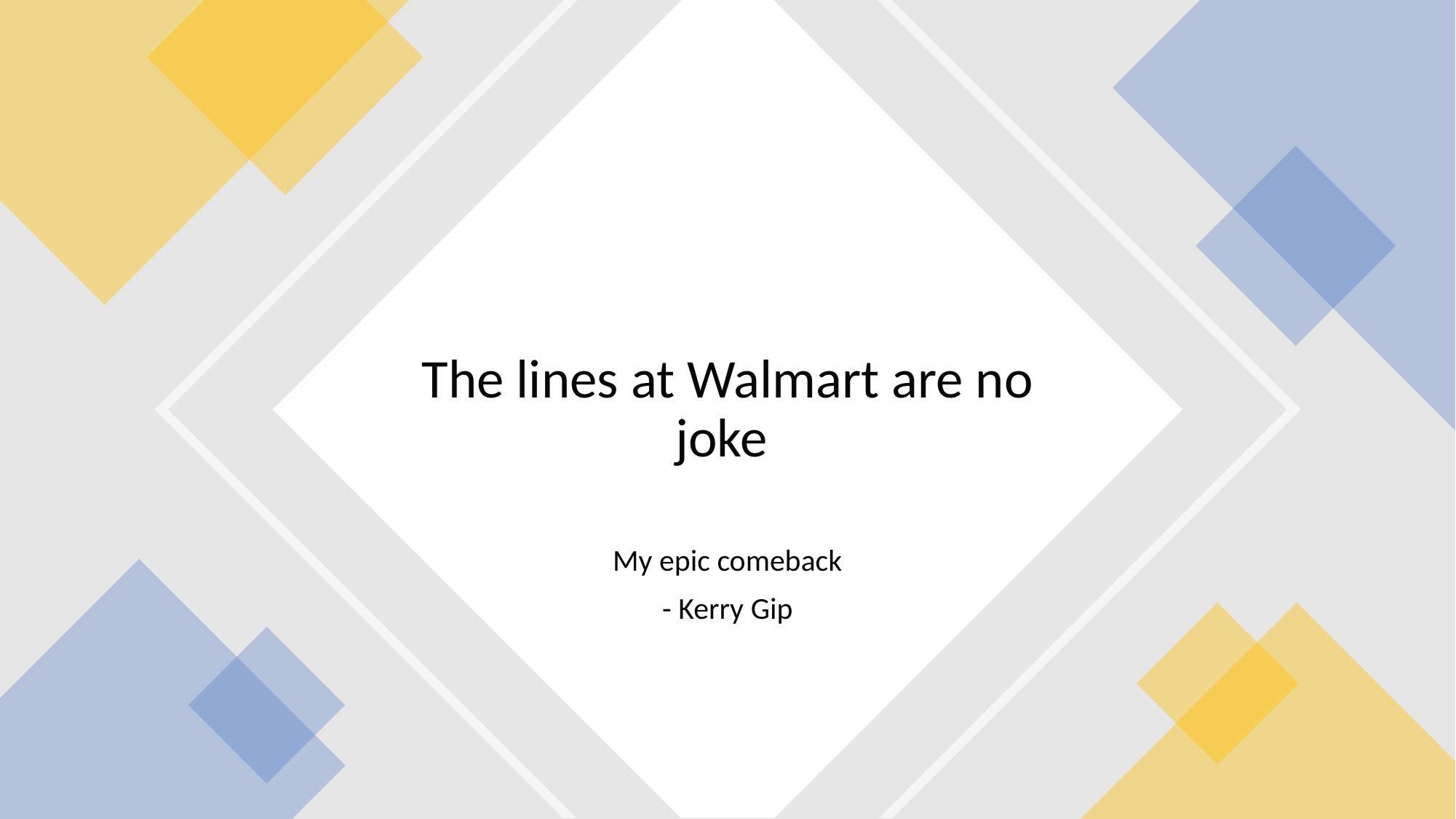

# The lines at Walmart are no joke
My epic comeback
- Kerry Gip